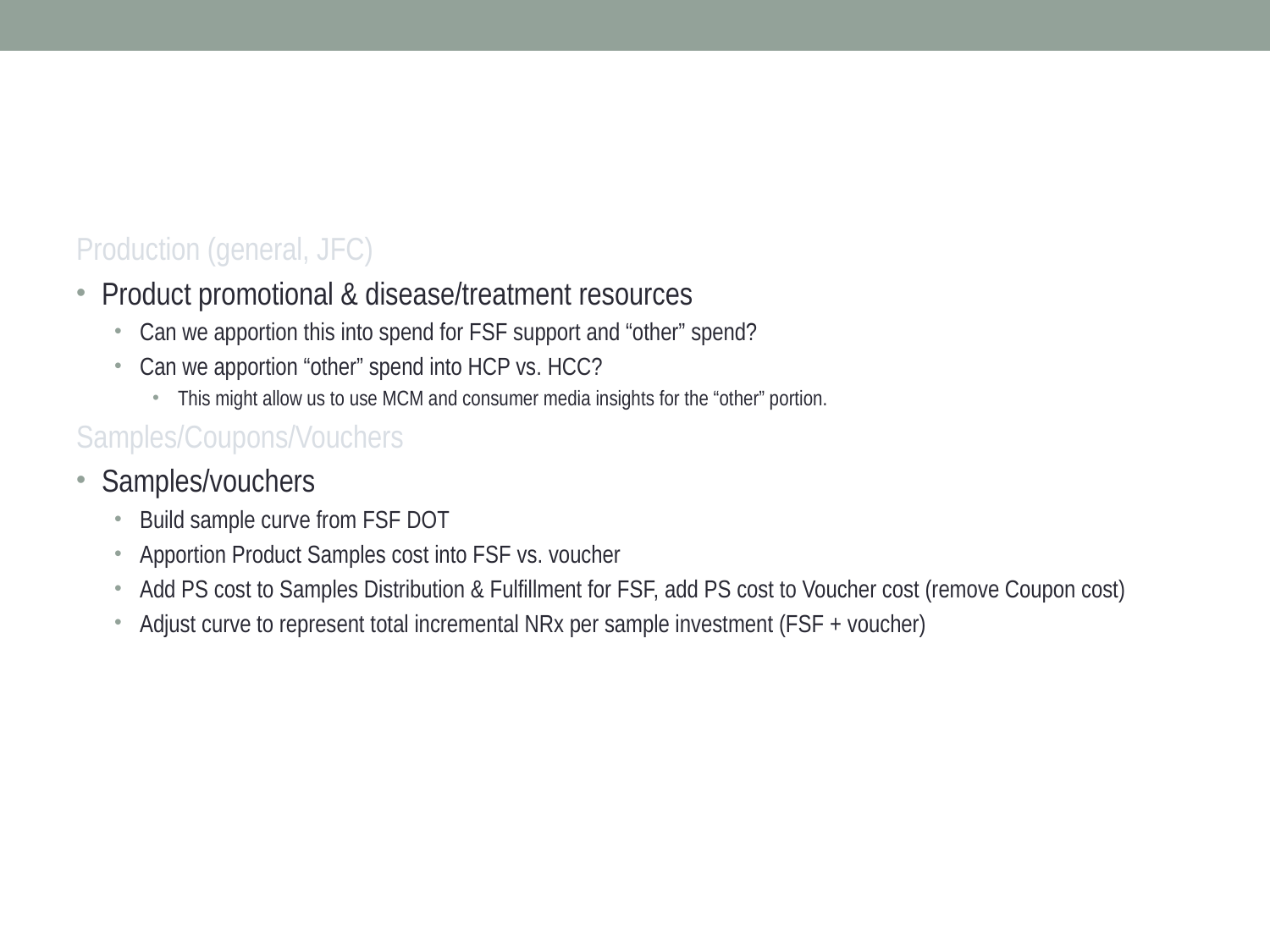

#
Production (general, JFC)
Product promotional & disease/treatment resources
Can we apportion this into spend for FSF support and “other” spend?
Can we apportion “other” spend into HCP vs. HCC?
This might allow us to use MCM and consumer media insights for the “other” portion.
Samples/Coupons/Vouchers
Samples/vouchers
Build sample curve from FSF DOT
Apportion Product Samples cost into FSF vs. voucher
Add PS cost to Samples Distribution & Fulfillment for FSF, add PS cost to Voucher cost (remove Coupon cost)
Adjust curve to represent total incremental NRx per sample investment (FSF + voucher)